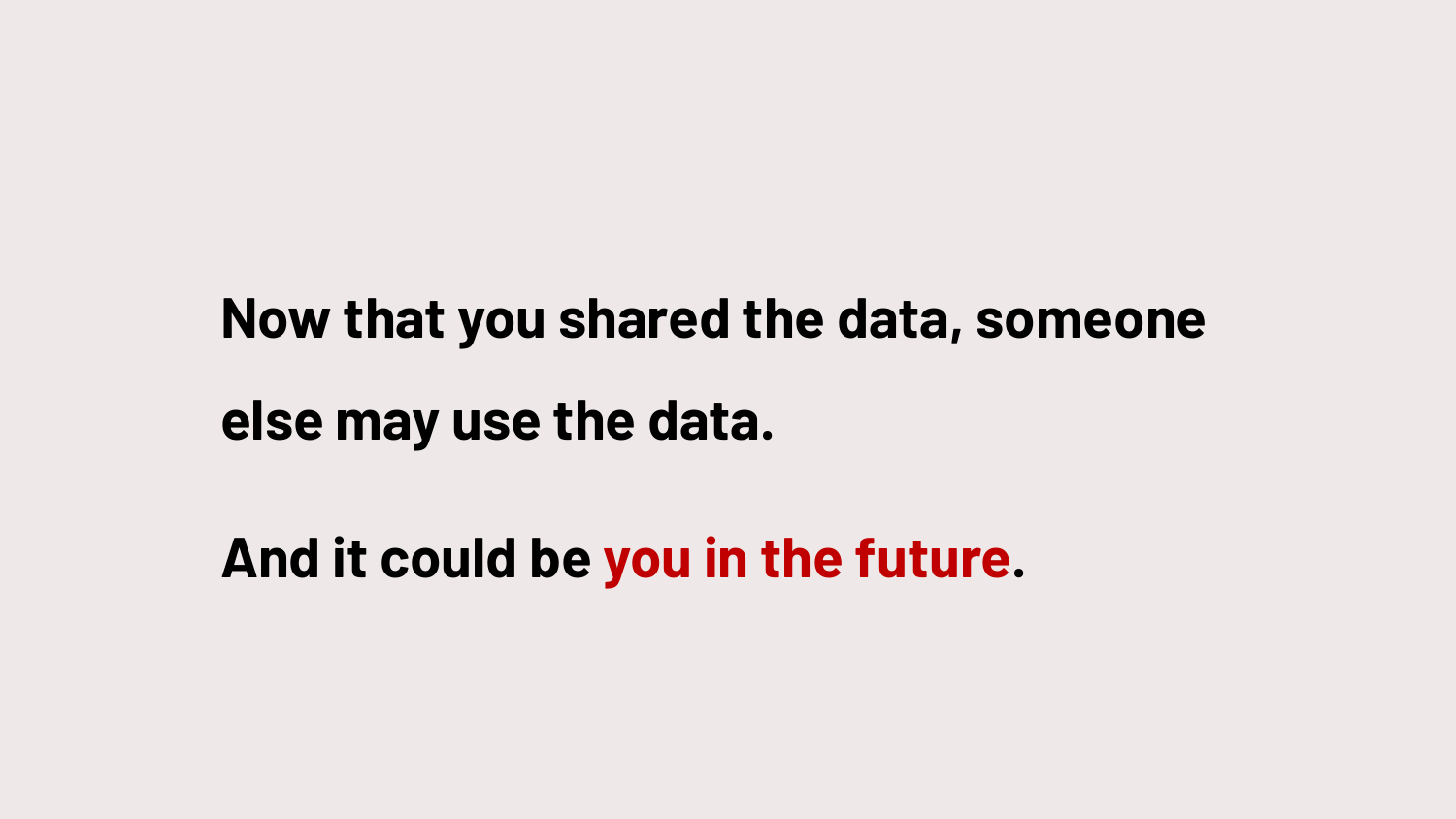

Now that you shared the data, someone else may use the data.
And it could be you in the future.